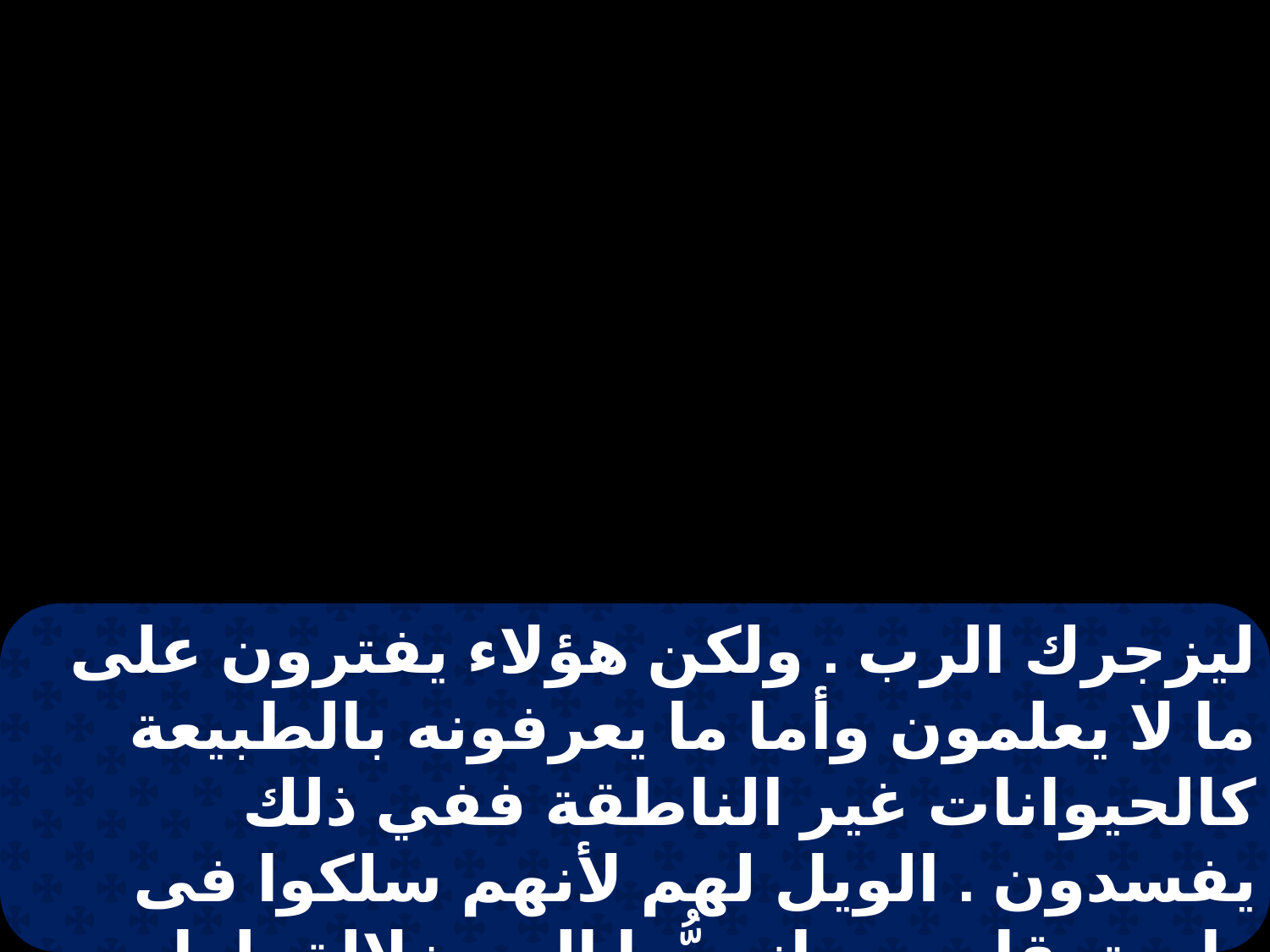

ليزجرك الرب . ولكن هؤلاء يفترون على ما لا يعلمون وأما ما يعرفونه بالطبيعة كالحيوانات غير الناطقة ففي ذلك يفسدون . الويل لهم لأنهم سلكوا فى طريق قايين و انصبُّوا إلى ضلالة بلعام لأجل أجرة